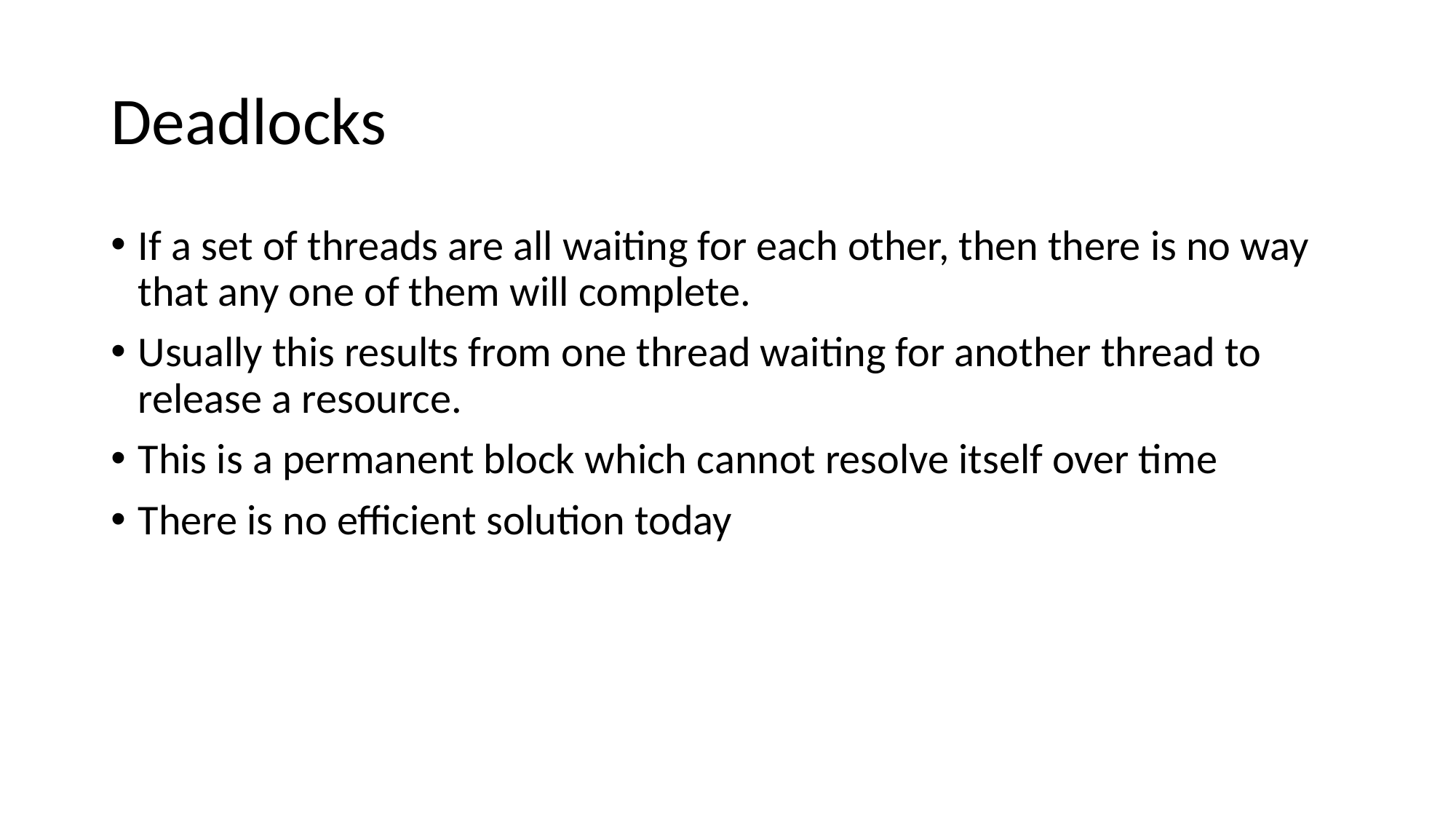

# Deadlocks
If a set of threads are all waiting for each other, then there is no way that any one of them will complete.
Usually this results from one thread waiting for another thread to release a resource.
This is a permanent block which cannot resolve itself over time
There is no efficient solution today